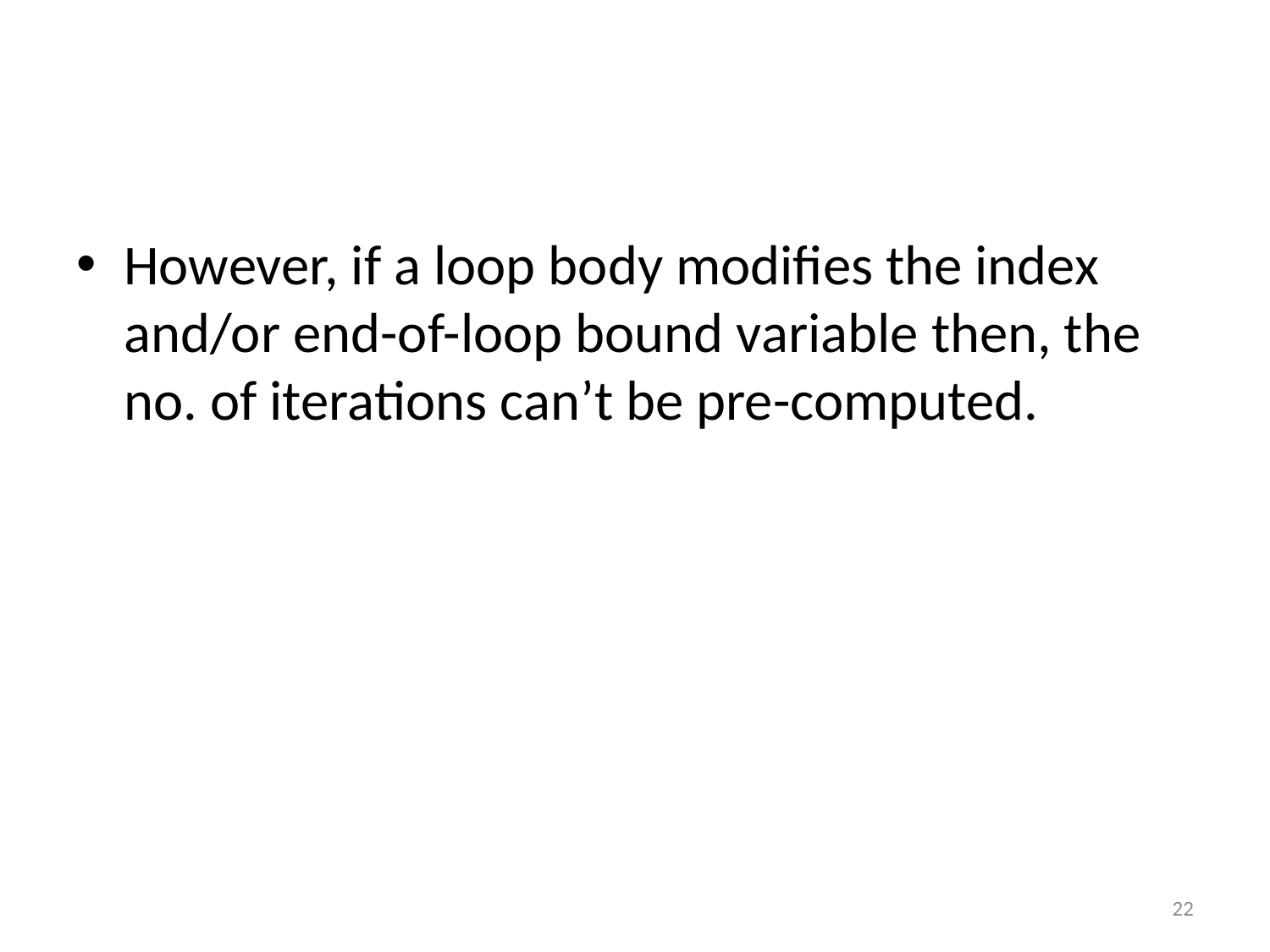

#
However, if a loop body modifies the index and/or end-of-loop bound variable then, the no. of iterations can’t be pre-computed.
22